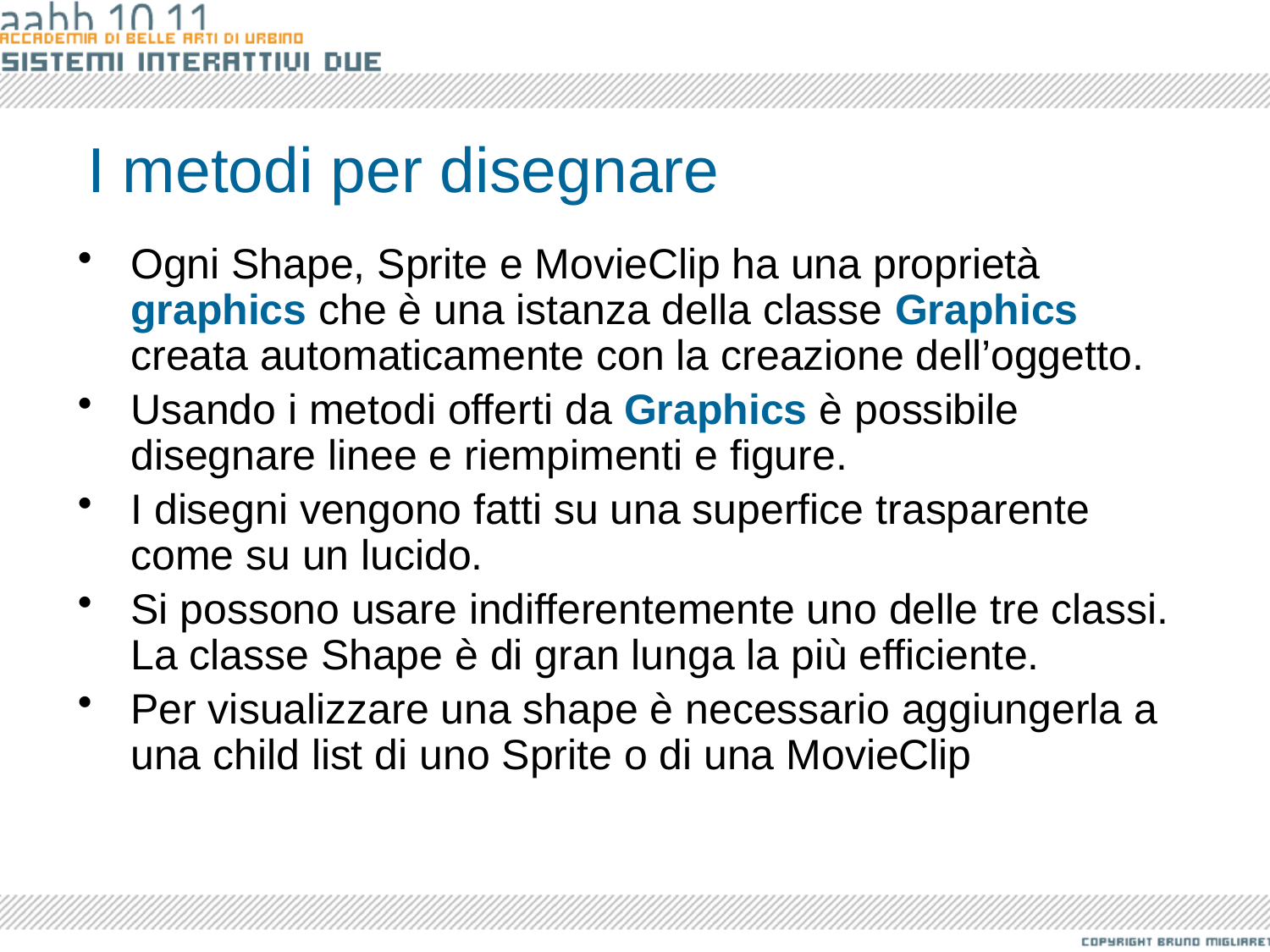

# I metodi per disegnare
Ogni Shape, Sprite e MovieClip ha una proprietà graphics che è una istanza della classe Graphics creata automaticamente con la creazione dell’oggetto.
Usando i metodi offerti da Graphics è possibile disegnare linee e riempimenti e figure.
I disegni vengono fatti su una superfice trasparente come su un lucido.
Si possono usare indifferentemente uno delle tre classi. La classe Shape è di gran lunga la più efficiente.
Per visualizzare una shape è necessario aggiungerla a una child list di uno Sprite o di una MovieClip